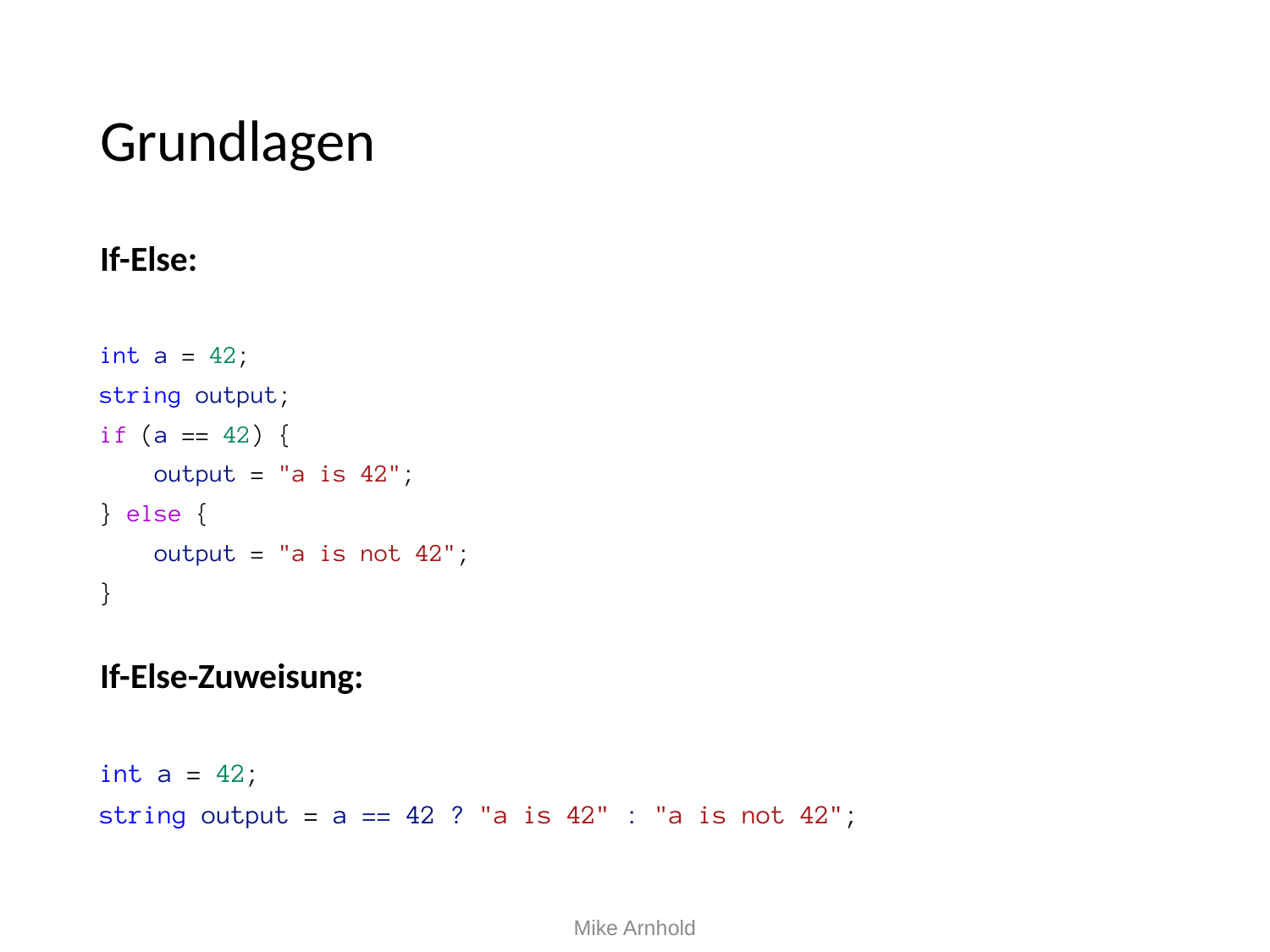

# Grundlagen
If-Else:

int a = 42;
string output;
if (a == 42) {
    output = "a is 42";
} else {
    output = "a is not 42";
}

If-Else-Zuweisung:

int a = 42;
string output = a == 42 ? "a is 42" : "a is not 42";
Mike Arnhold